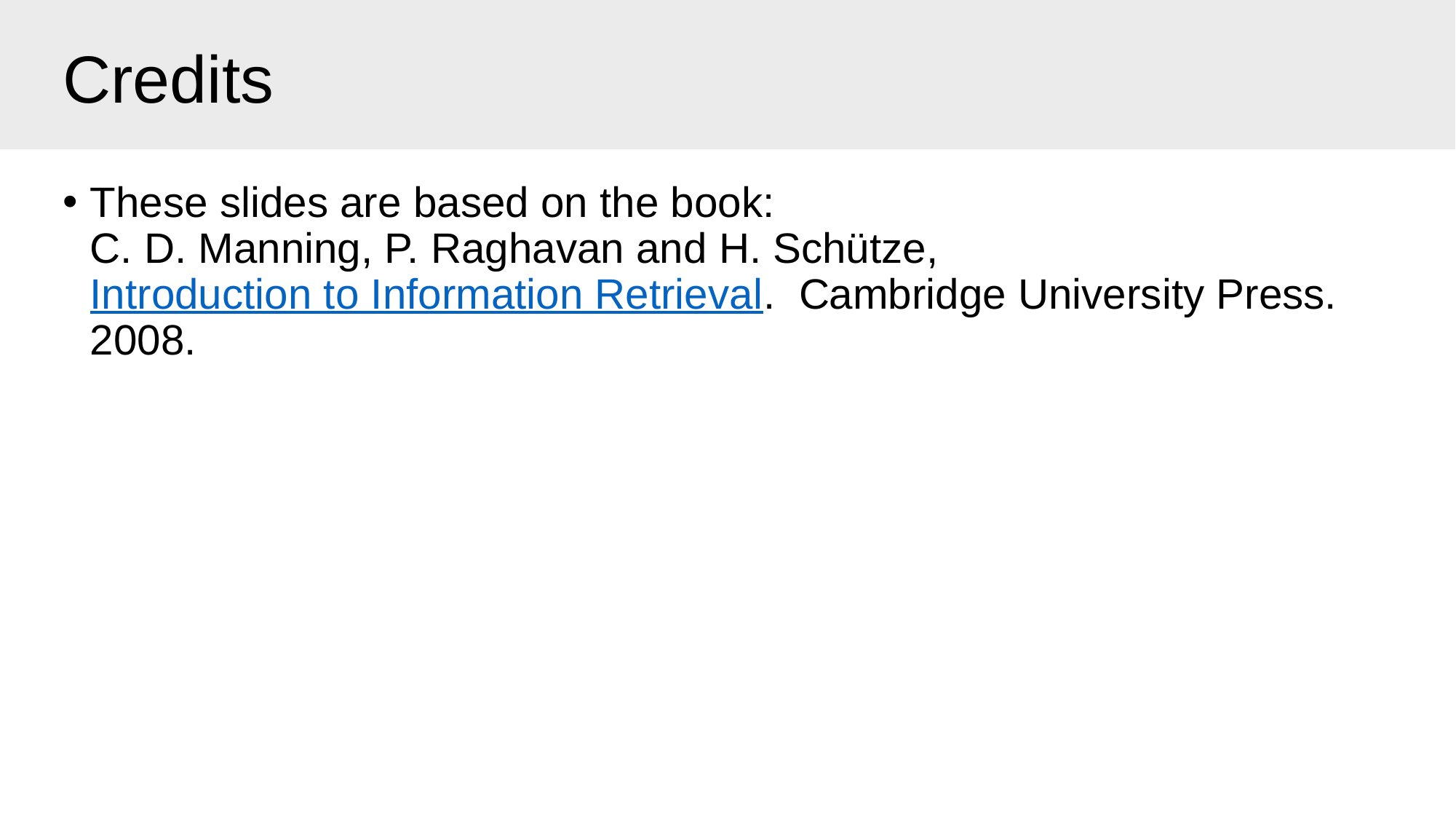

# Credits
These slides are based on the book:
C. D. Manning, P. Raghavan and H. Schütze,  Introduction to Information Retrieval.  Cambridge University Press. 2008.